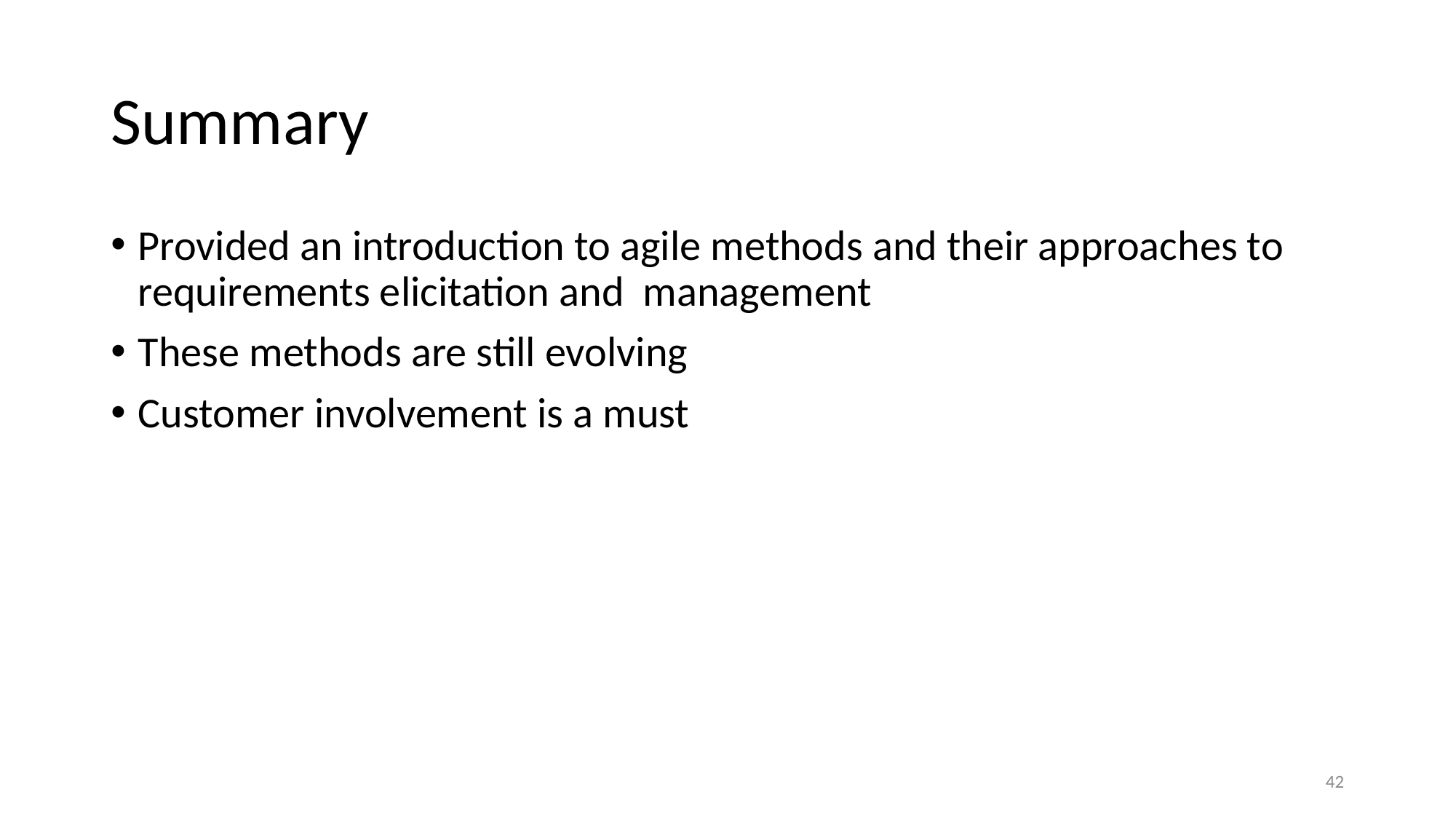

# Summary
Provided an introduction to agile methods and their approaches to requirements elicitation and  management
These methods are still evolving
Customer involvement is a must
42